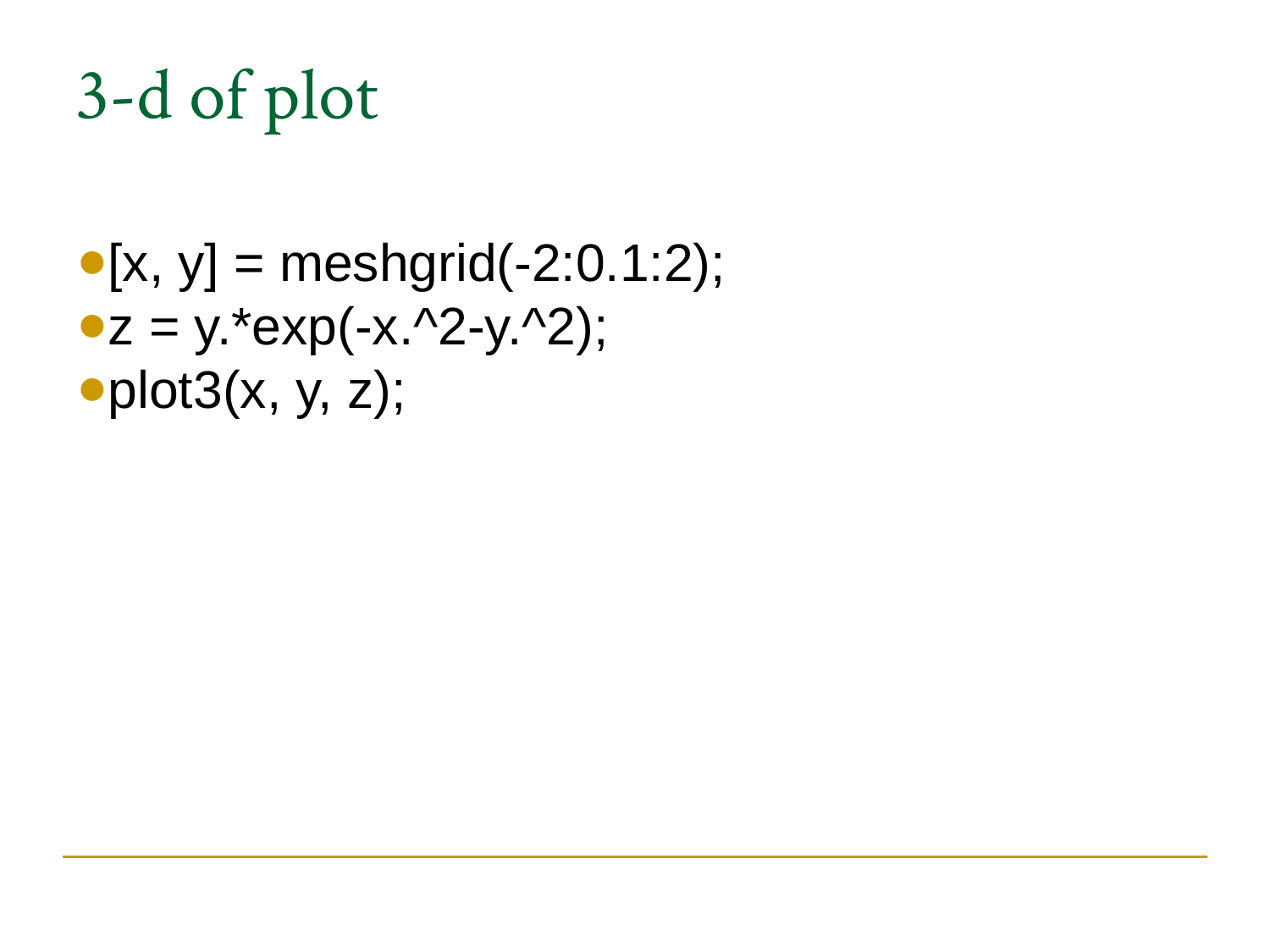

# 3-d of plot
[x, y] = meshgrid(-2:0.1:2);
z = y.*exp(-x.^2-y.^2);
plot3(x, y, z);